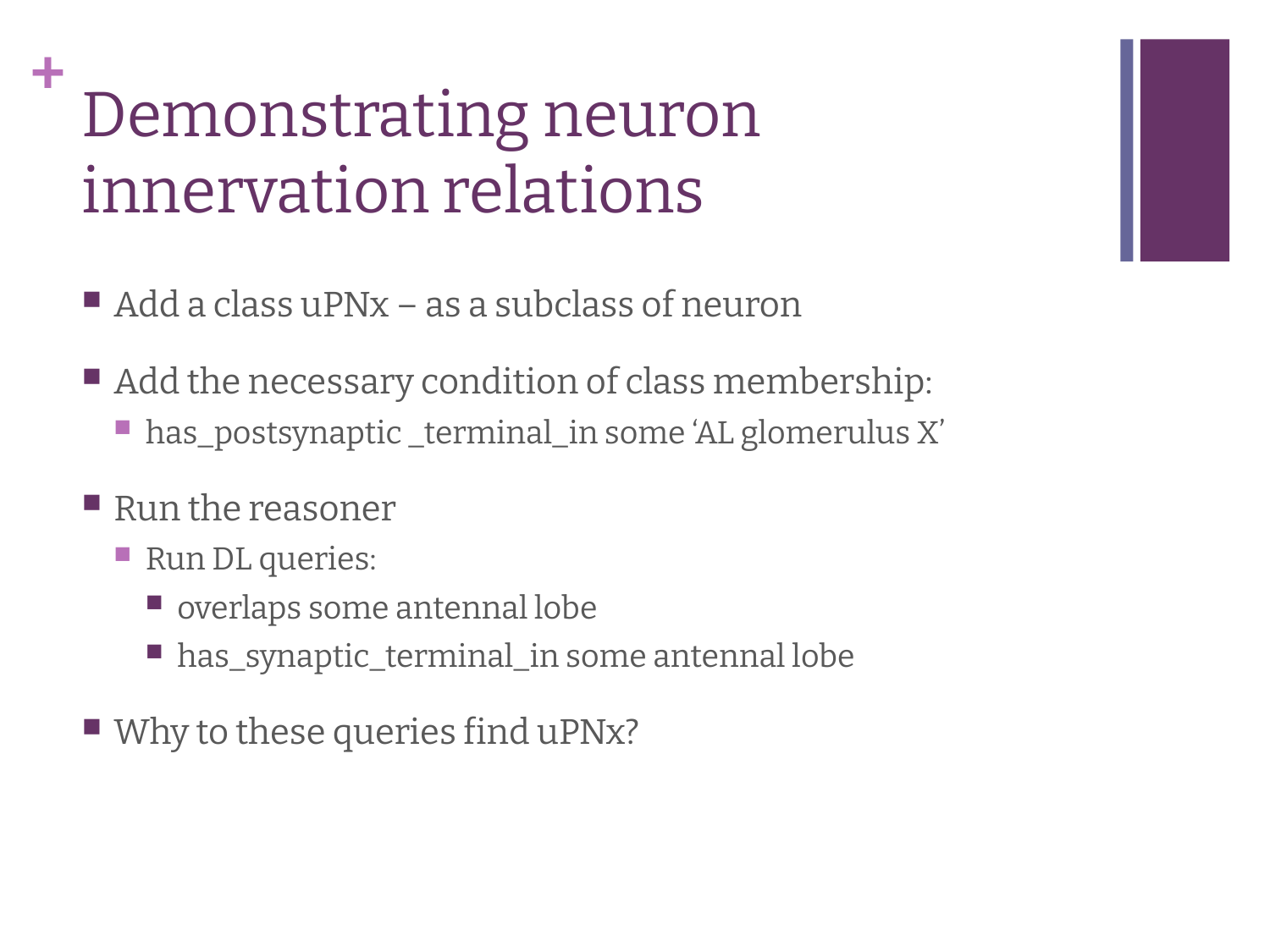

# Demonstrating neuron innervation relations
Add a class uPNx – as a subclass of neuron
Add the necessary condition of class membership:
has_postsynaptic _terminal_in some ‘AL glomerulus X’
Run the reasoner
Run DL queries:
overlaps some antennal lobe
has_synaptic_terminal_in some antennal lobe
Why to these queries find uPNx?